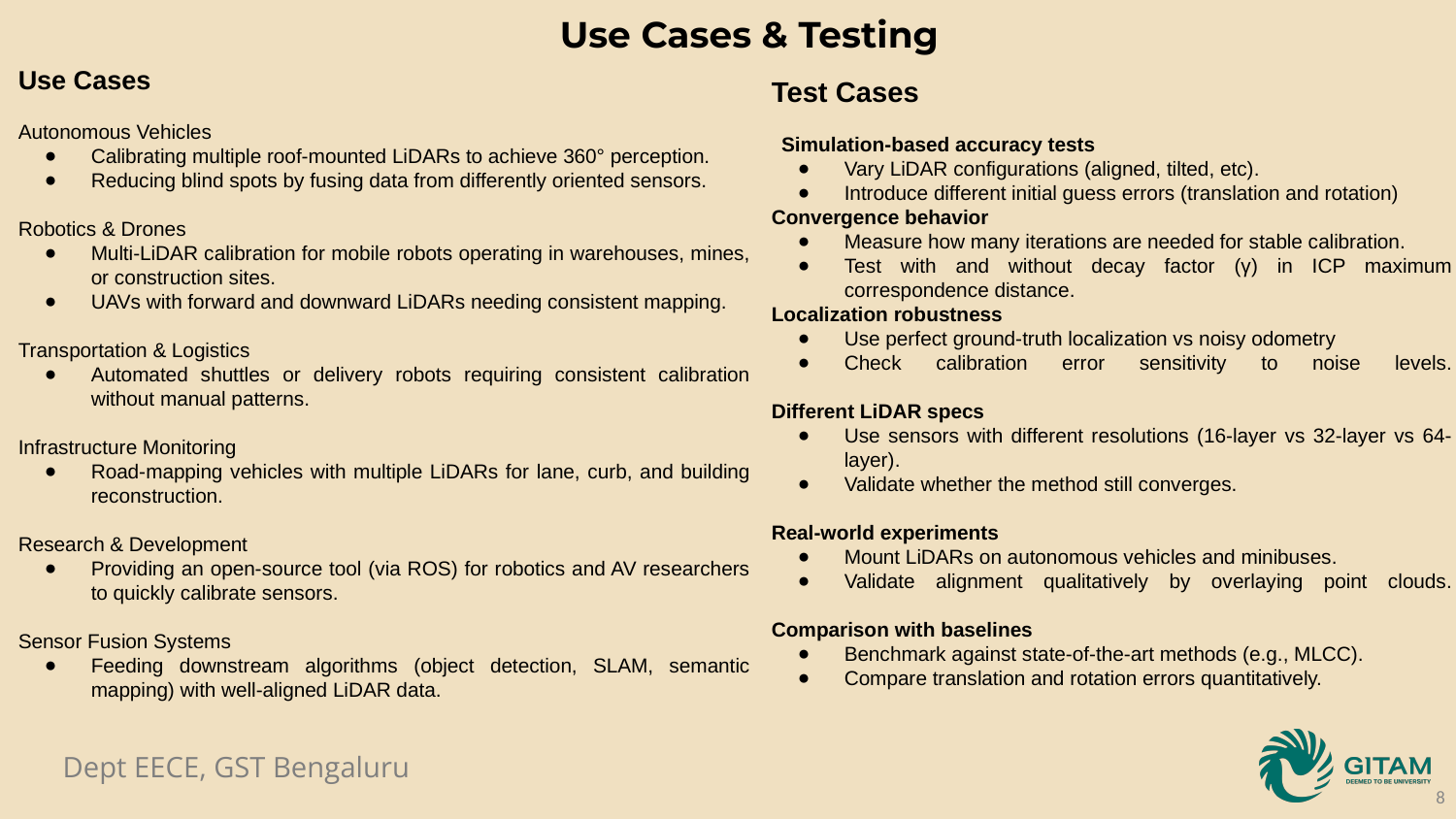

Use Cases & Testing
Use Cases

Autonomous Vehicles
Calibrating multiple roof-mounted LiDARs to achieve 360° perception.
Reducing blind spots by fusing data from differently oriented sensors.

Robotics & Drones
Multi-LiDAR calibration for mobile robots operating in warehouses, mines, or construction sites.
UAVs with forward and downward LiDARs needing consistent mapping.

Transportation & Logistics
Automated shuttles or delivery robots requiring consistent calibration without manual patterns.

Infrastructure Monitoring
Road-mapping vehicles with multiple LiDARs for lane, curb, and building reconstruction.

Research & Development
Providing an open-source tool (via ROS) for robotics and AV researchers to quickly calibrate sensors.

Sensor Fusion Systems
Feeding downstream algorithms (object detection, SLAM, semantic mapping) with well-aligned LiDAR data.

Test Cases

Simulation-based accuracy tests
Vary LiDAR configurations (aligned, tilted, etc).
Introduce different initial guess errors (translation and rotation)
Convergence behavior
Measure how many iterations are needed for stable calibration.
Test with and without decay factor (γ) in ICP maximum correspondence distance.
Localization robustness
Use perfect ground-truth localization vs noisy odometry
Check calibration error sensitivity to noise levels.
Different LiDAR specs
Use sensors with different resolutions (16-layer vs 32-layer vs 64-layer).
Validate whether the method still converges.

Real-world experiments
Mount LiDARs on autonomous vehicles and minibuses.
Validate alignment qualitatively by overlaying point clouds.
Comparison with baselines
Benchmark against state-of-the-art methods (e.g., MLCC).
Compare translation and rotation errors quantitatively.

8